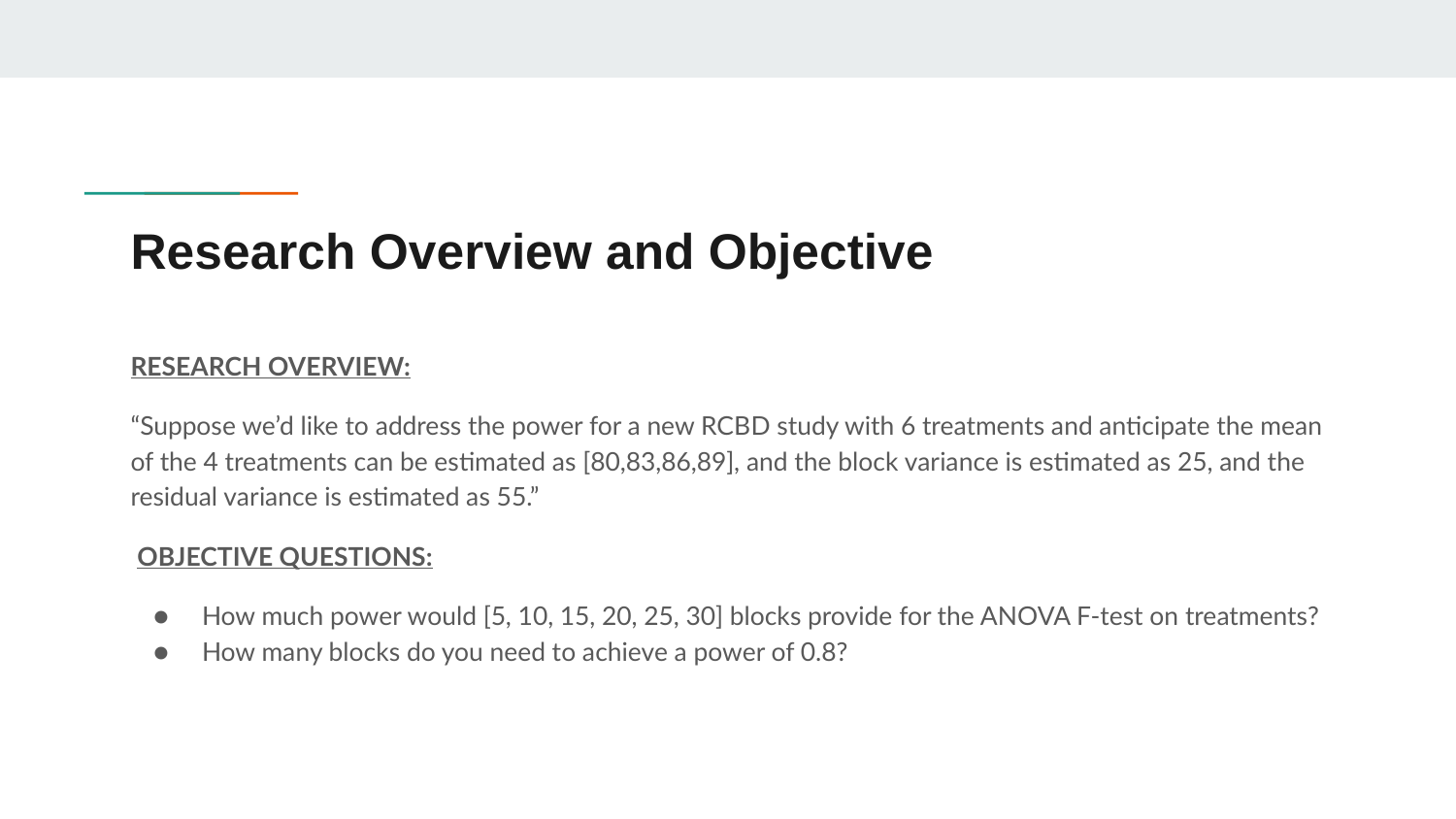

# Research Overview and Objective
RESEARCH OVERVIEW:
“Suppose we’d like to address the power for a new RCBD study with 6 treatments and anticipate the mean of the 4 treatments can be estimated as [80,83,86,89], and the block variance is estimated as 25, and the residual variance is estimated as 55.”
 OBJECTIVE QUESTIONS:
How much power would [5, 10, 15, 20, 25, 30] blocks provide for the ANOVA F-test on treatments?
How many blocks do you need to achieve a power of 0.8?